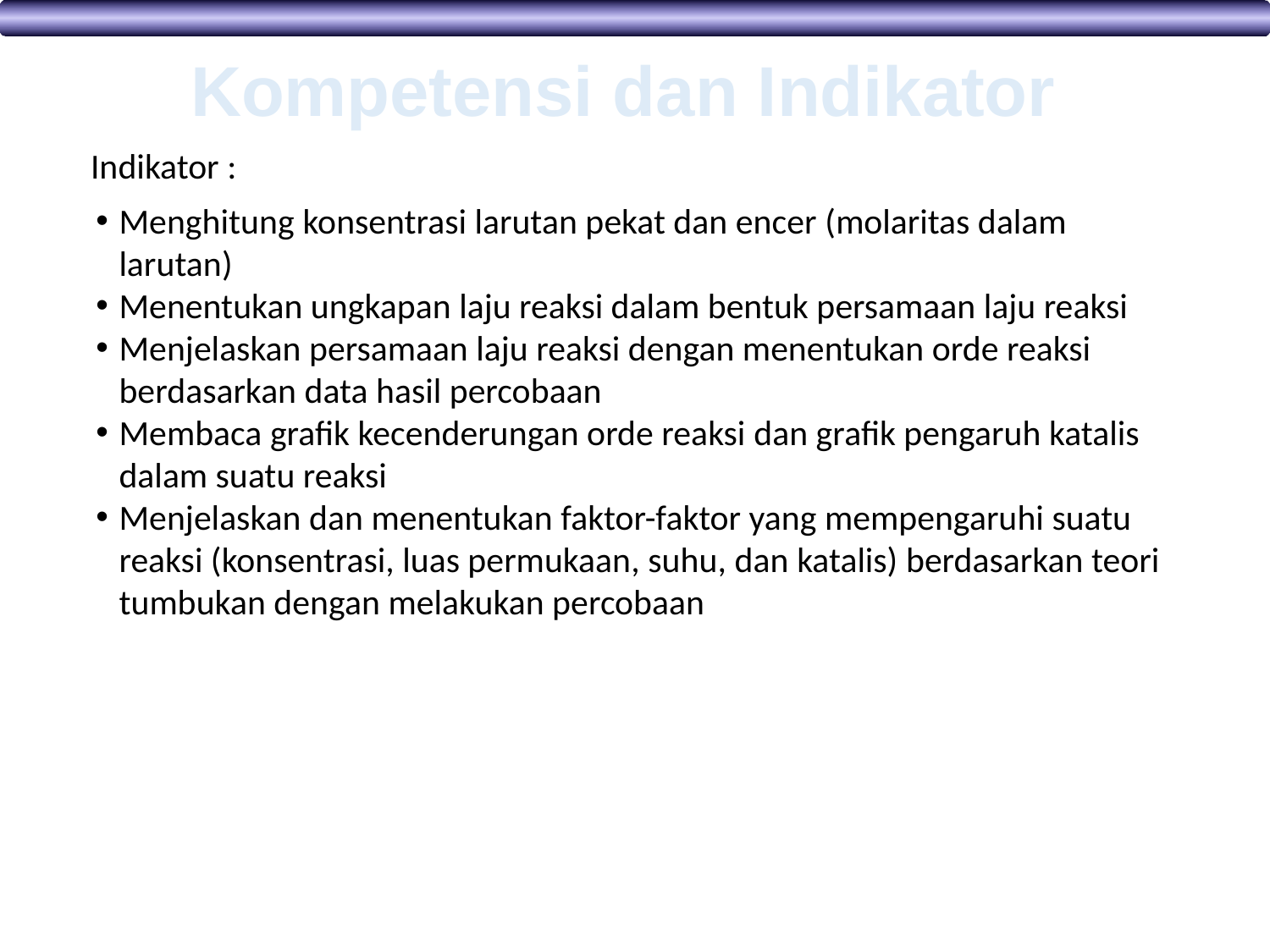

Kompetensi dan Indikator
Indikator :
Menghitung konsentrasi larutan pekat dan encer (molaritas dalam larutan)
Menentukan ungkapan laju reaksi dalam bentuk persamaan laju reaksi
Menjelaskan persamaan laju reaksi dengan menentukan orde reaksi berdasarkan data hasil percobaan
Membaca grafik kecenderungan orde reaksi dan grafik pengaruh katalis dalam suatu reaksi
Menjelaskan dan menentukan faktor-faktor yang mempengaruhi suatu reaksi (konsentrasi, luas permukaan, suhu, dan katalis) berdasarkan teori tumbukan dengan melakukan percobaan